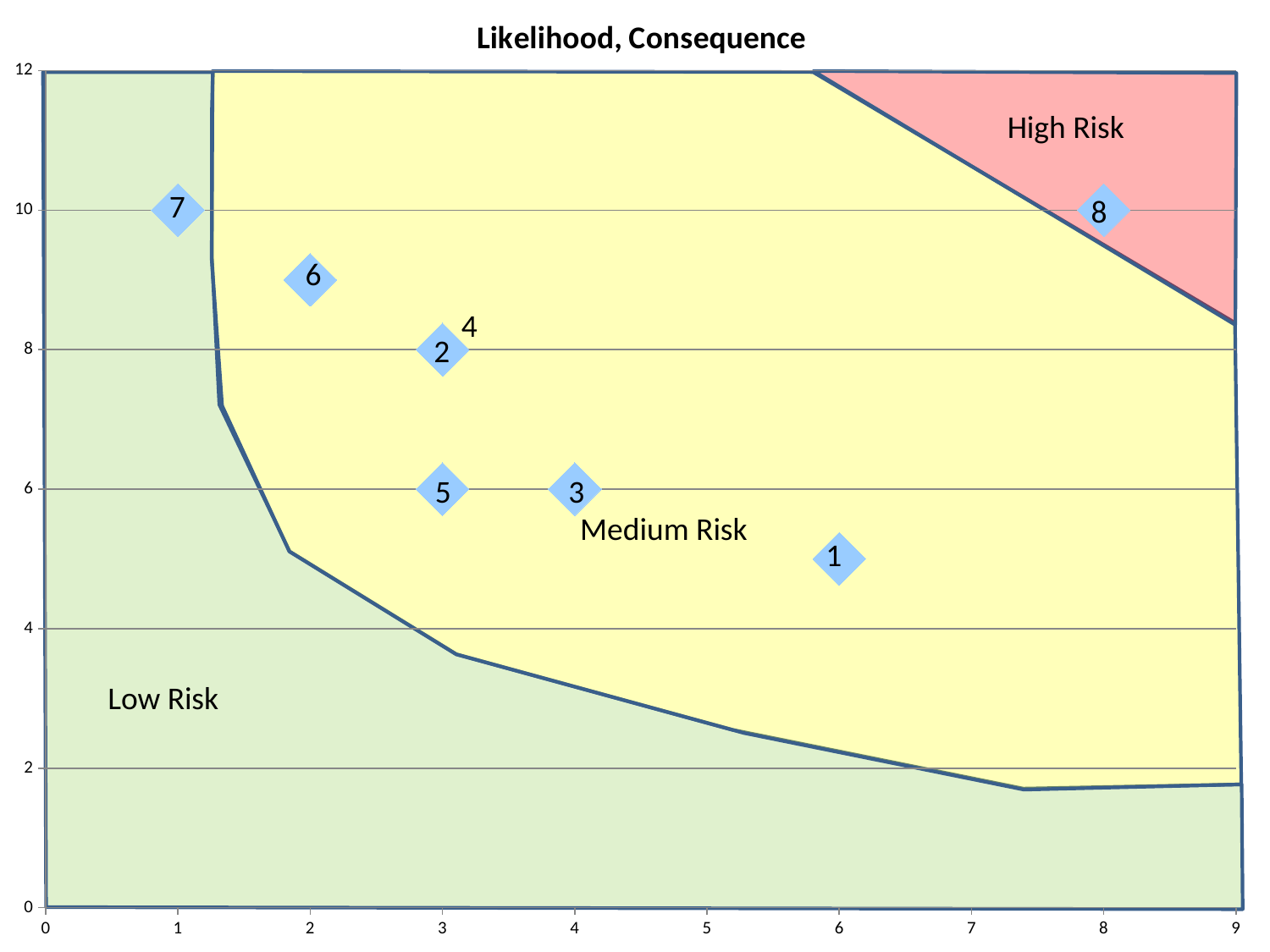

### Chart: Likelihood, Consequence

| Category | C |
|---|---|

L
High Risk
 7
8
 6
4
2
 3
   5
Medium Risk
1
Low Risk